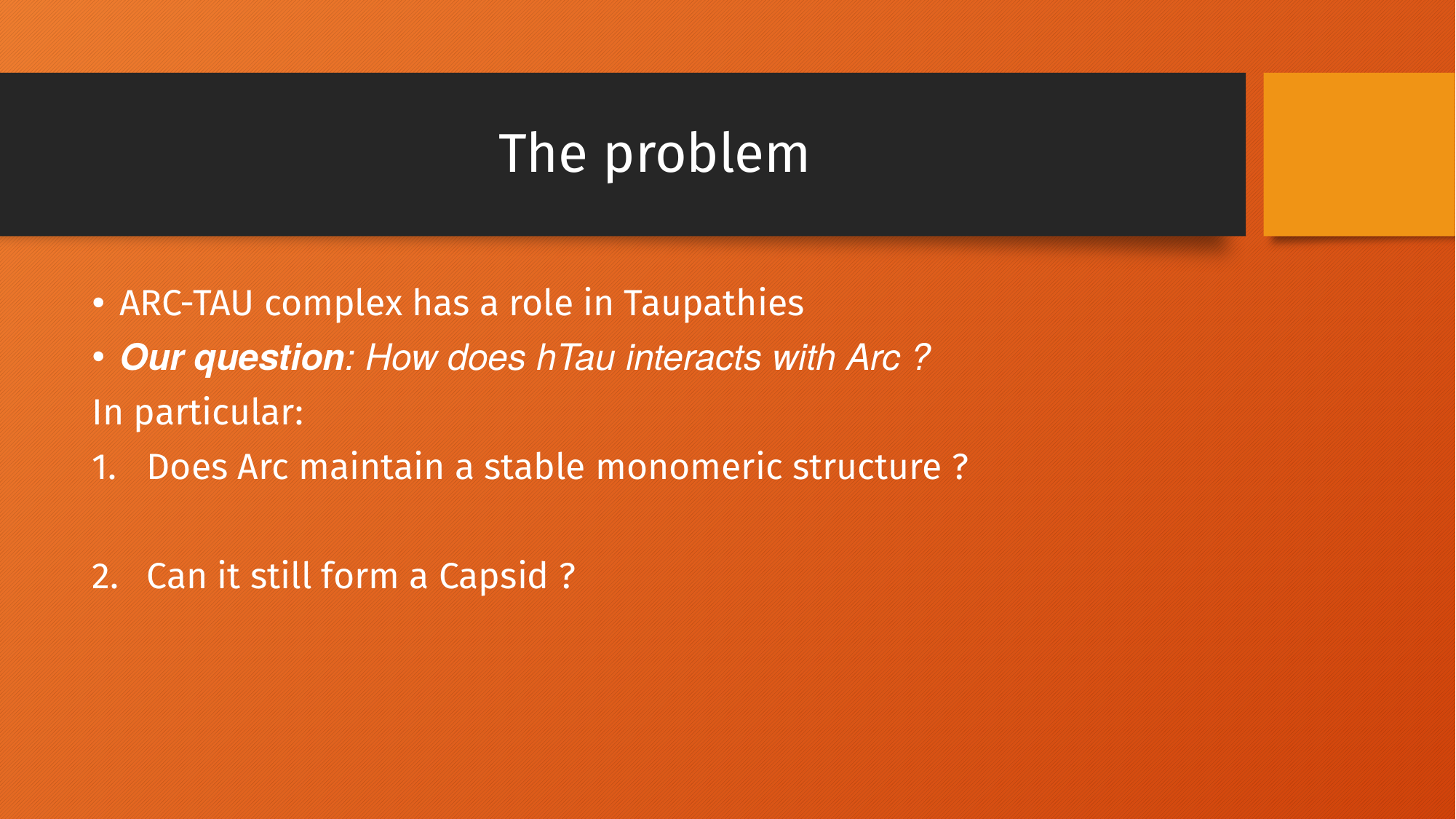

# The problem
ARC-TAU complex has a role in Taupathies
Our question: How does hTau interacts with Arc ?
In particular:
Does Arc maintain a stable monomeric structure ?

Can it still form a Capsid ?